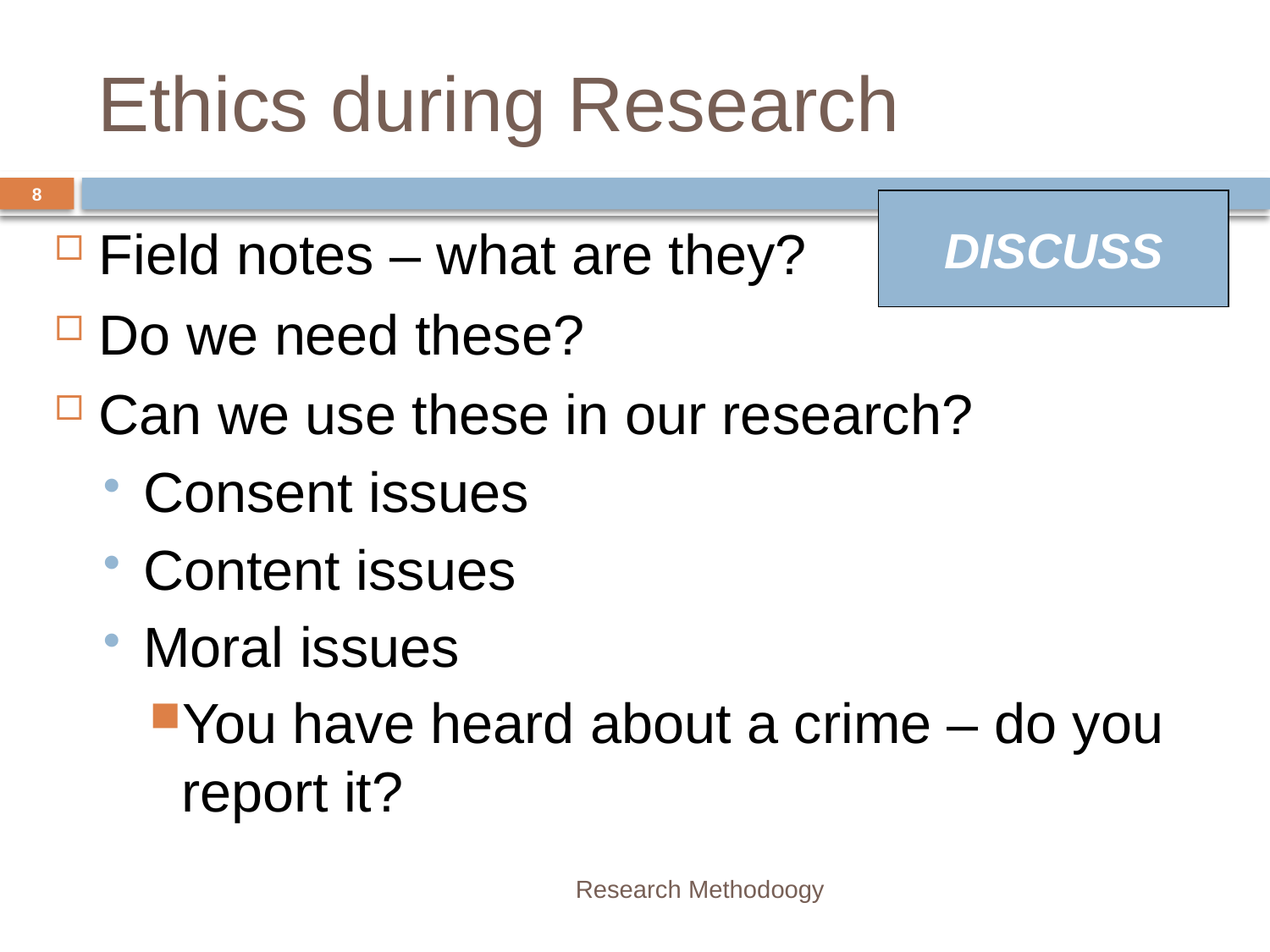

# Ethics during Research
8
DISCUSS
Field notes – what are they?
Do we need these?
Can we use these in our research?
Consent issues
Content issues
Moral issues
You have heard about a crime – do you report it?
Research Methodoogy